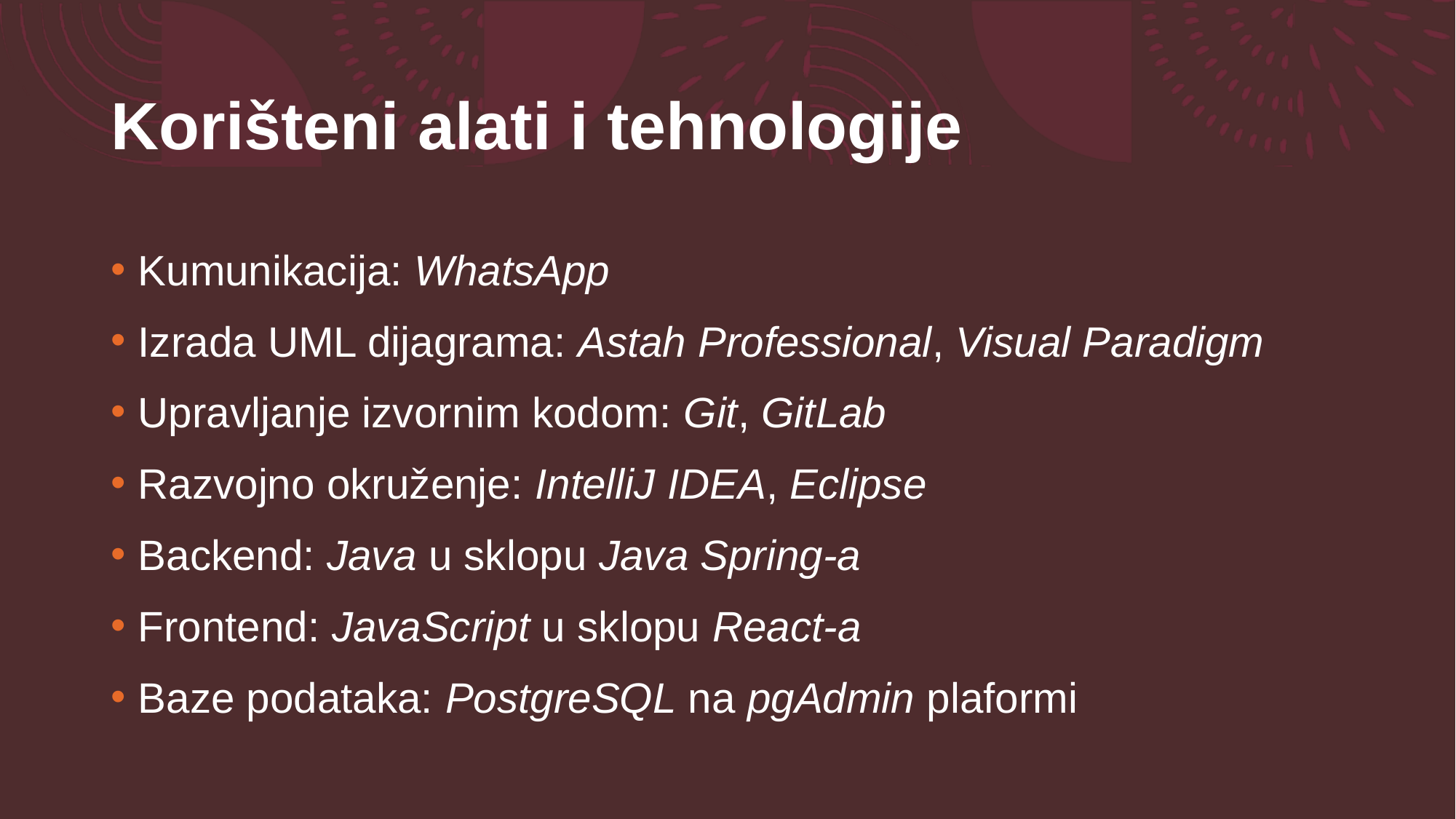

Korišteni alati i tehnologije
Kumunikacija: WhatsApp
Izrada UML dijagrama: Astah Professional, Visual Paradigm
Upravljanje izvornim kodom: Git, GitLab
Razvojno okruženje: IntelliJ IDEA, Eclipse
Backend: Java u sklopu Java Spring-a
Frontend: JavaScript u sklopu React-a
Baze podataka: PostgreSQL na pgAdmin plaformi